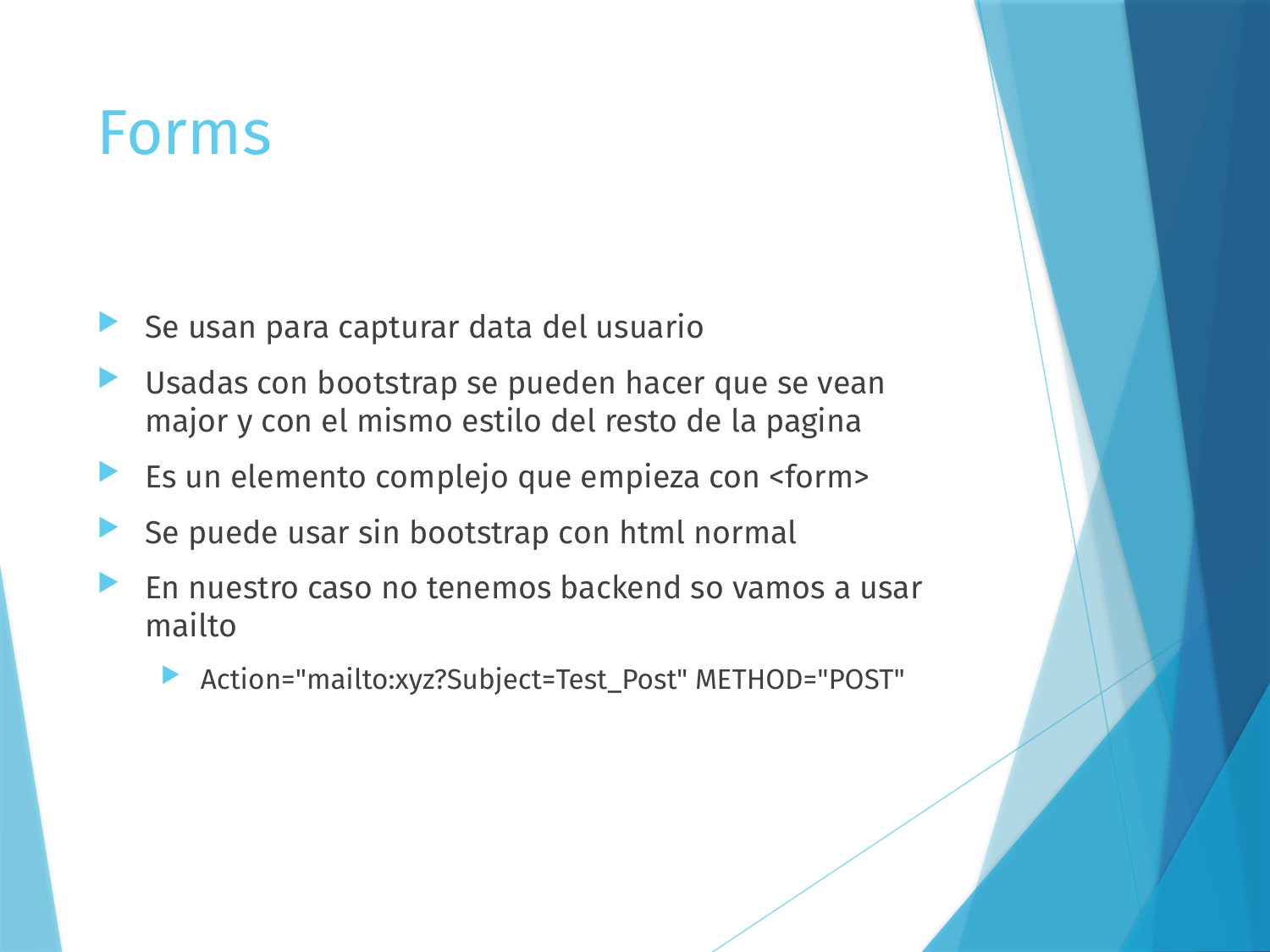

# Forms
Se usan para capturar data del usuario
Usadas con bootstrap se pueden hacer que se vean major y con el mismo estilo del resto de la pagina
Es un elemento complejo que empieza con <form>
Se puede usar sin bootstrap con html normal
En nuestro caso no tenemos backend so vamos a usar mailto
Action="mailto:xyz?Subject=Test_Post" METHOD="POST"